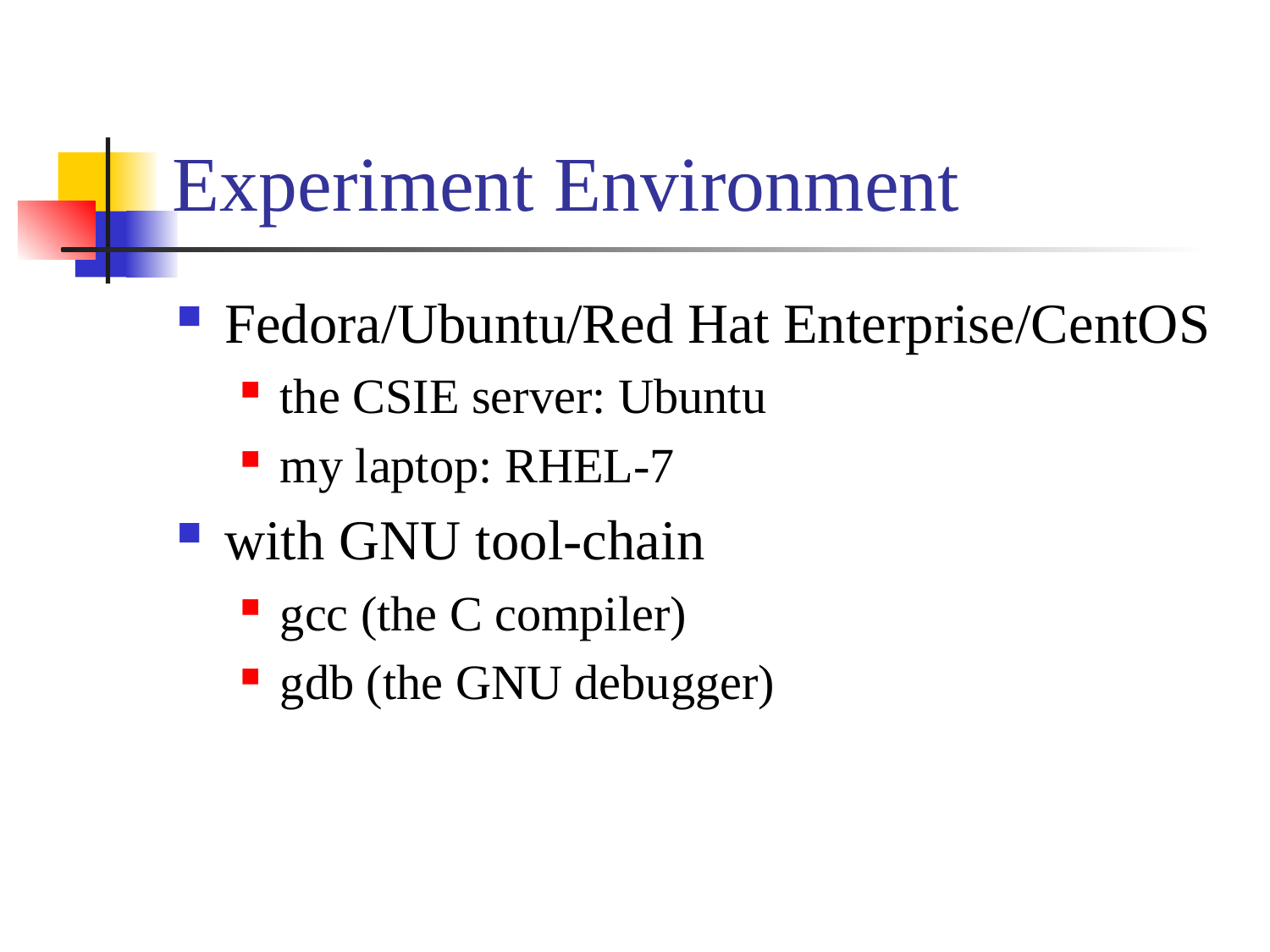

# Experiment Environment
Fedora/Ubuntu/Red Hat Enterprise/CentOS
the CSIE server: Ubuntu
my laptop: RHEL-7
with GNU tool-chain
gcc (the C compiler)
gdb (the GNU debugger)